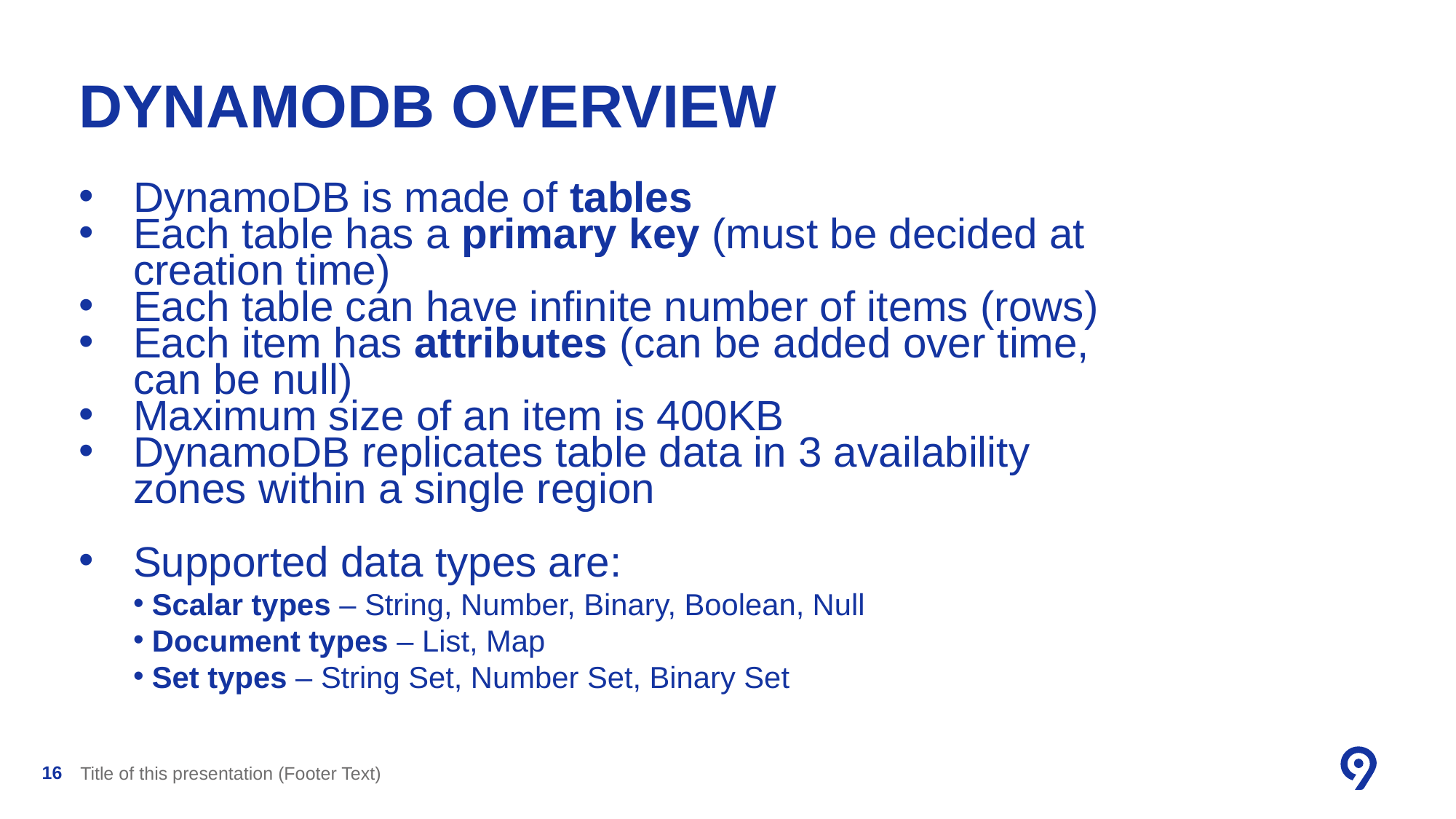

# DynamoDB overview
DynamoDB is made of tables
Each table has a primary key (must be decided at creation time)
Each table can have infinite number of items (rows)
Each item has attributes (can be added over time, can be null)
Maximum size of an item is 400KB
DynamoDB replicates table data in 3 availability zones within a single region

Supported data types are:
 Scalar types – String, Number, Binary, Boolean, Null
 Document types – List, Map
 Set types – String Set, Number Set, Binary Set
Title of this presentation (Footer Text)
16